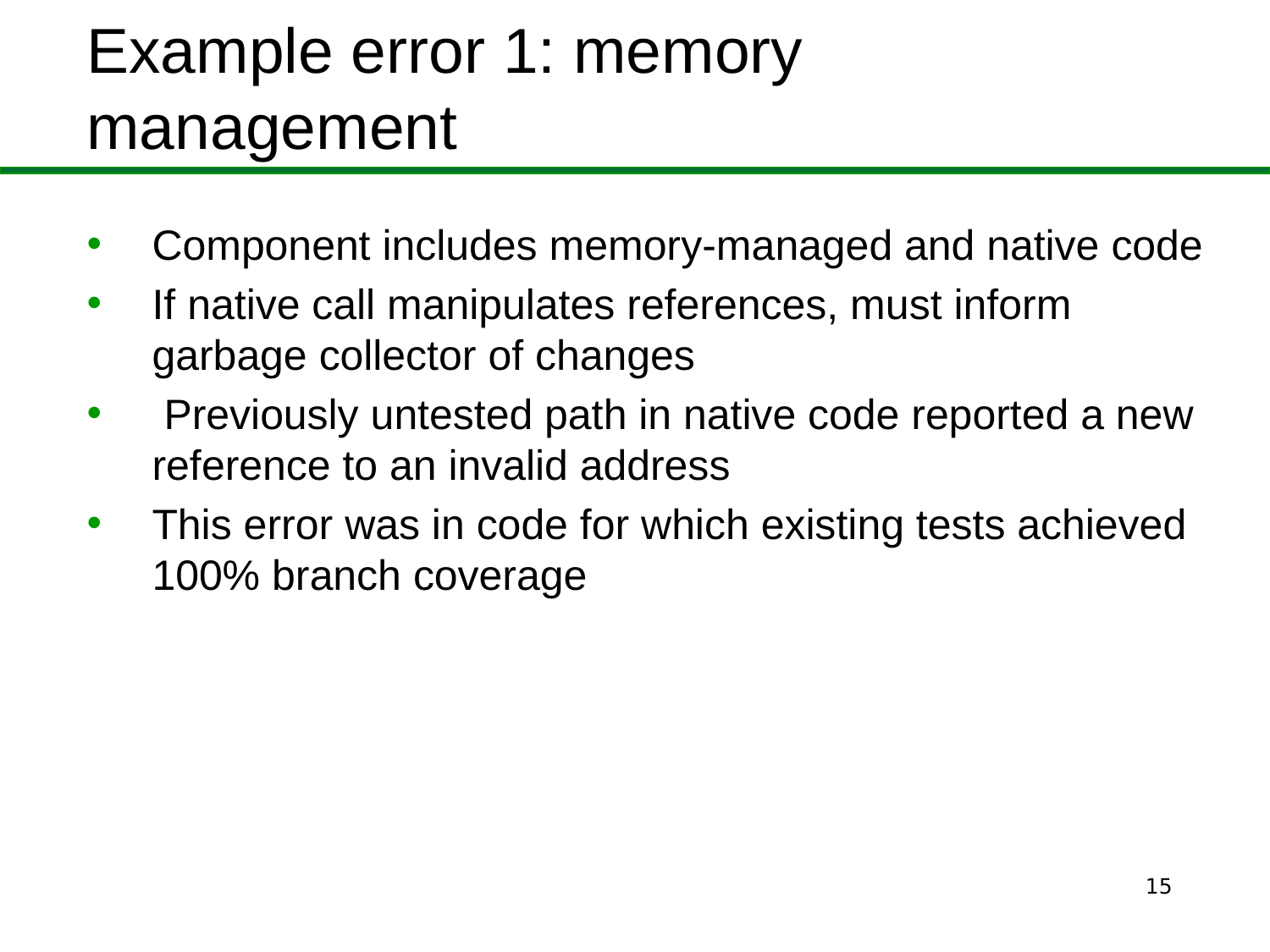

# Example error 1: memory management
Component includes memory-managed and native code
If native call manipulates references, must inform garbage collector of changes
 Previously untested path in native code reported a new reference to an invalid address
This error was in code for which existing tests achieved 100% branch coverage

15